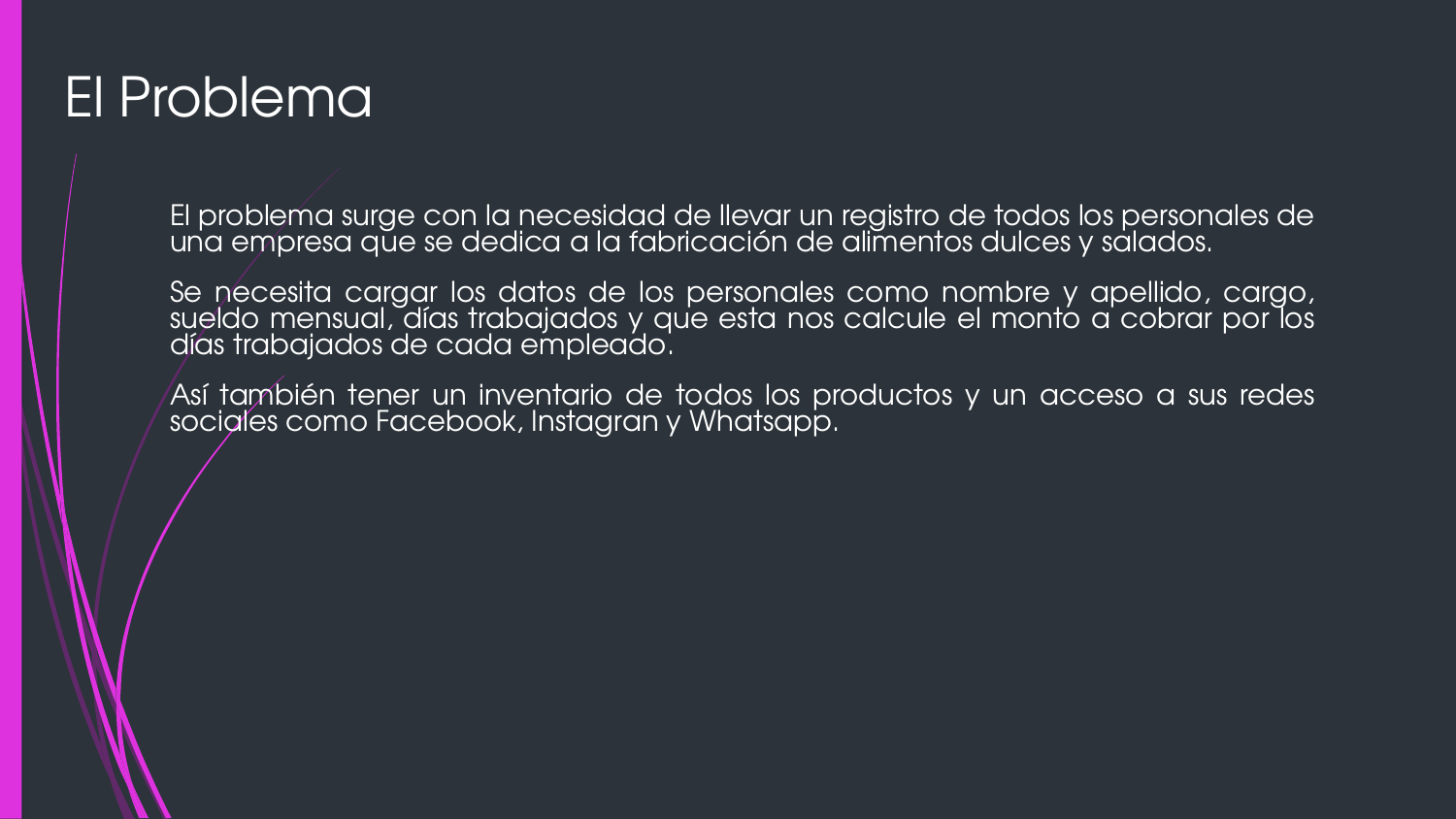

# El Problema
El problema surge con la necesidad de llevar un registro de todos los personales de una empresa que se dedica a la fabricación de alimentos dulces y salados.
Se necesita cargar los datos de los personales como nombre y apellido, cargo, sueldo mensual, días trabajados y que esta nos calcule el monto a cobrar por los días trabajados de cada empleado.
Así también tener un inventario de todos los productos y un acceso a sus redes sociales como Facebook, Instagran y Whatsapp.